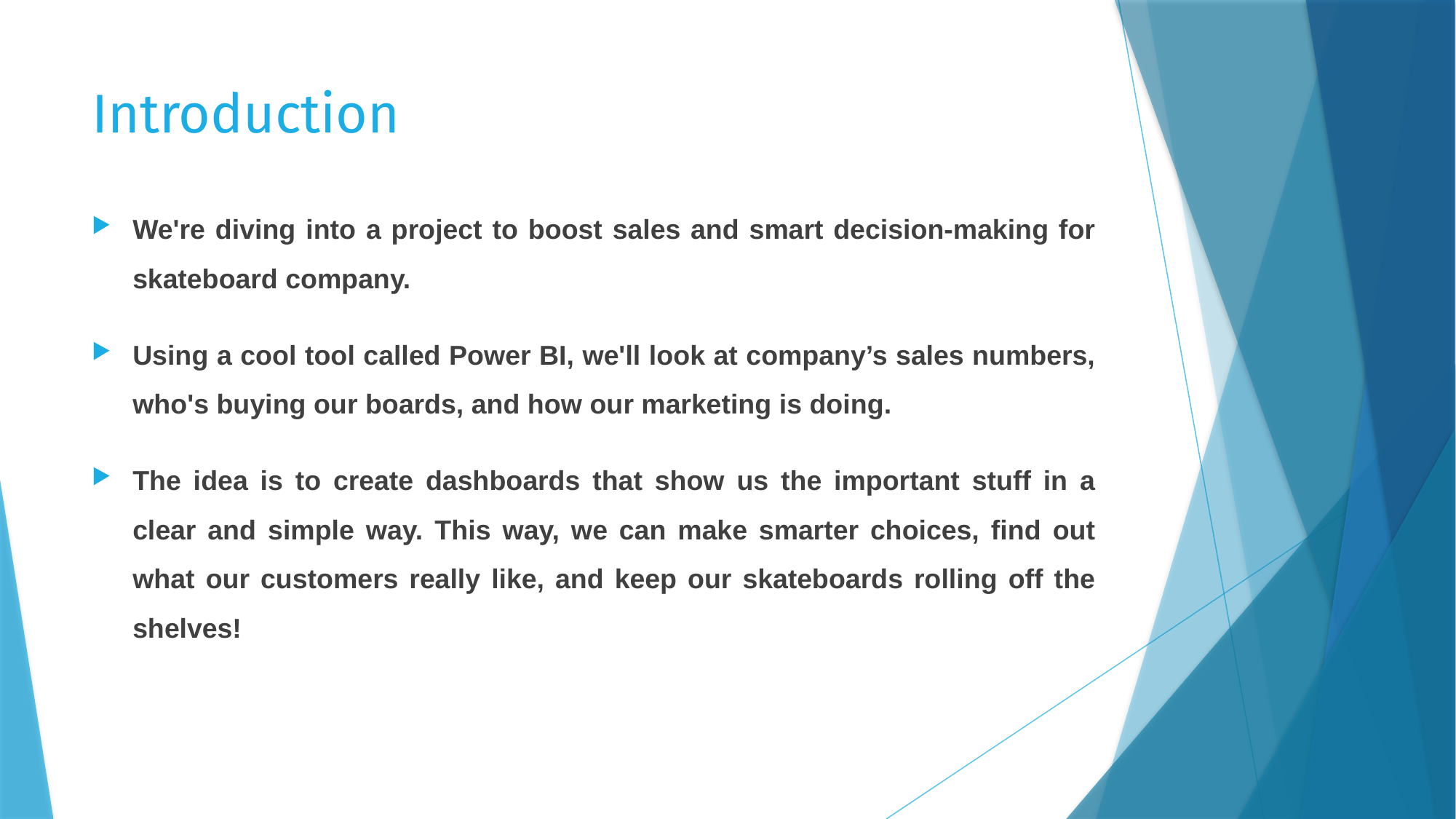

# Introduction
We're diving into a project to boost sales and smart decision-making for skateboard company.
Using a cool tool called Power BI, we'll look at company’s sales numbers, who's buying our boards, and how our marketing is doing.
The idea is to create dashboards that show us the important stuff in a clear and simple way. This way, we can make smarter choices, find out what our customers really like, and keep our skateboards rolling off the shelves!